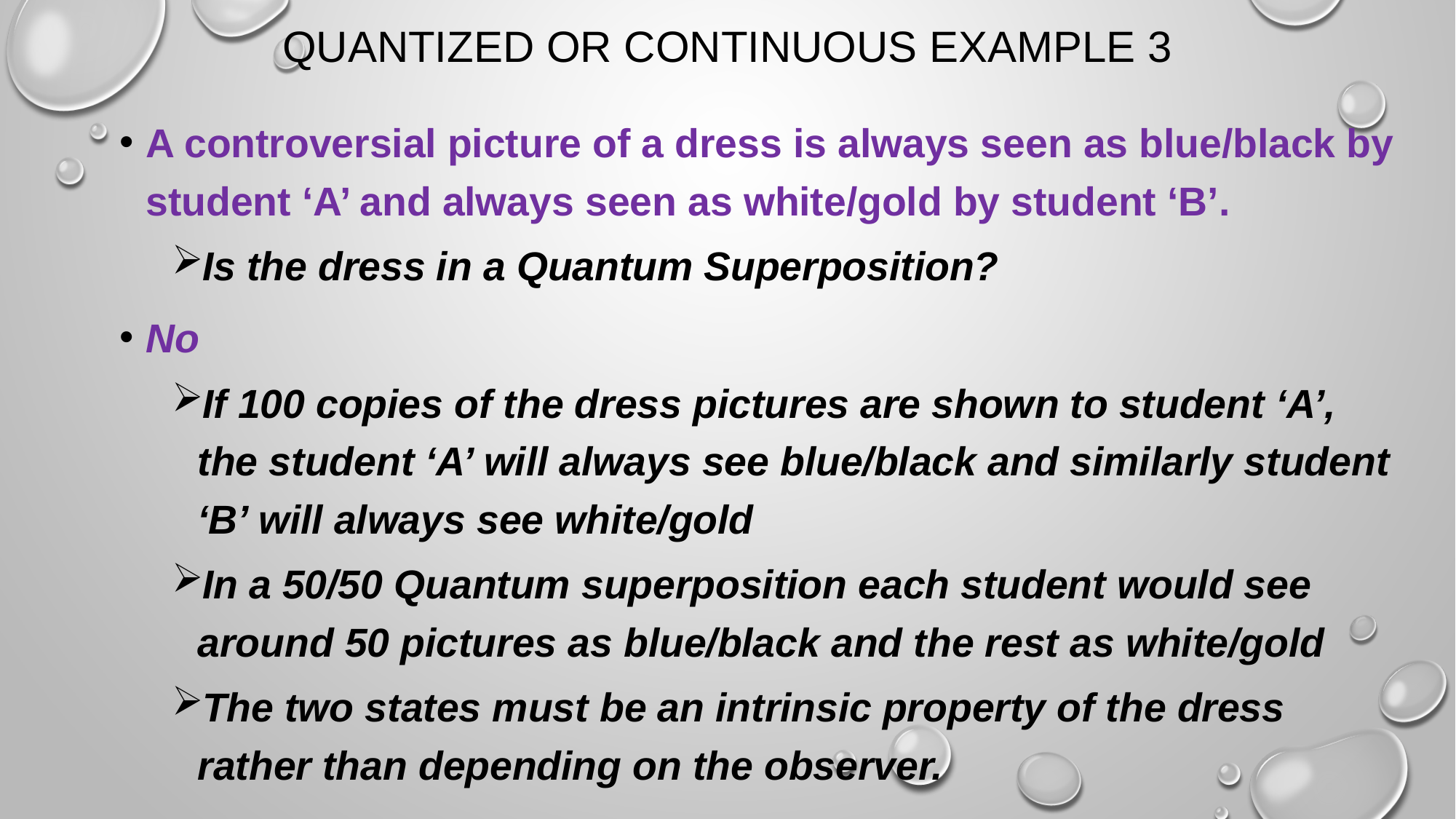

# Quantized or continuous example 3
A controversial picture of a dress is always seen as blue/black by student ‘A’ and always seen as white/gold by student ‘B’.
Is the dress in a Quantum Superposition?
No
If 100 copies of the dress pictures are shown to student ‘A’, the student ‘A’ will always see blue/black and similarly student ‘B’ will always see white/gold
In a 50/50 Quantum superposition each student would see around 50 pictures as blue/black and the rest as white/gold
The two states must be an intrinsic property of the dress rather than depending on the observer.